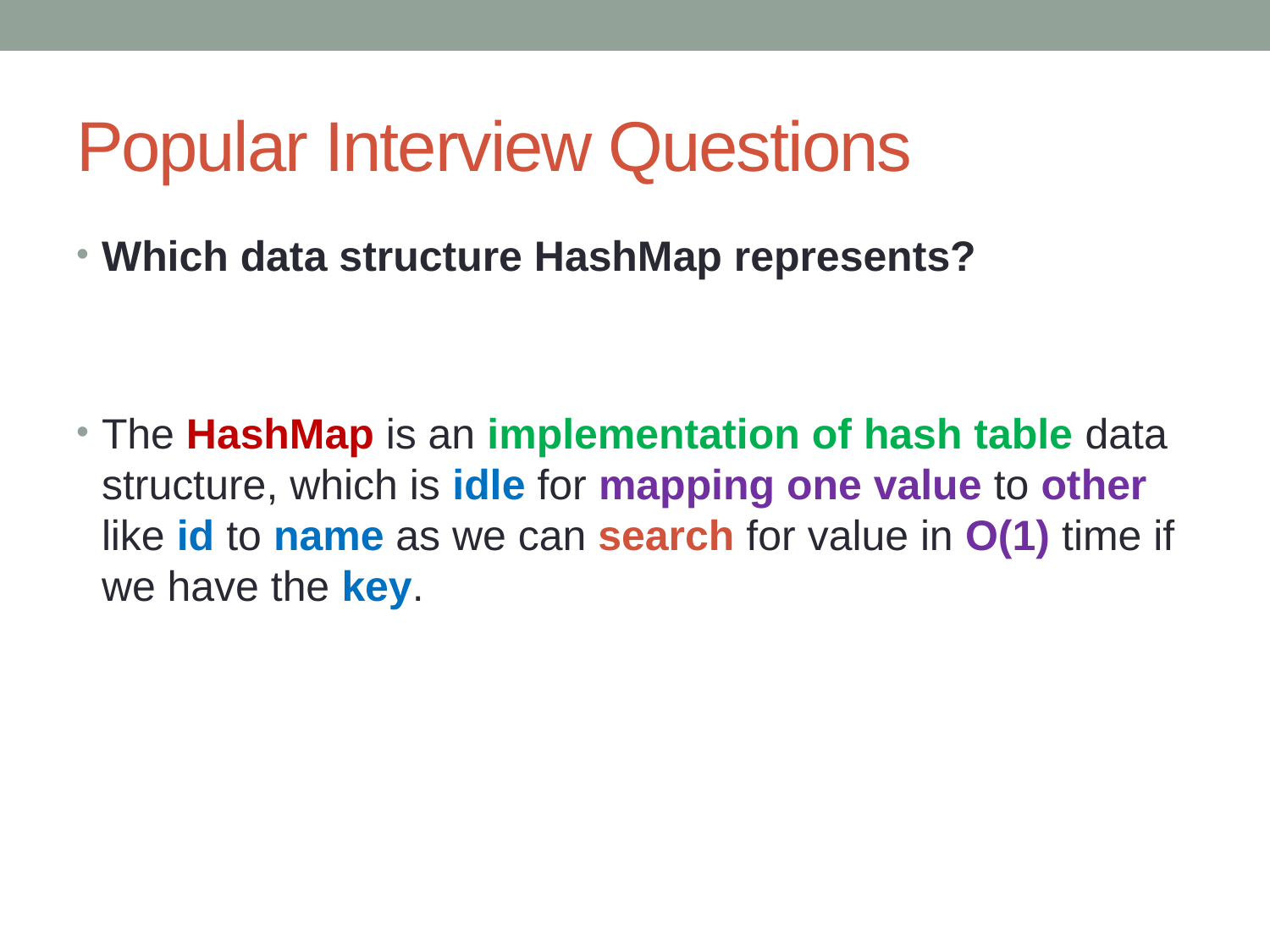

# Popular Interview Questions
Which data structure HashMap represents?

The HashMap is an implementation of hash table data structure, which is idle for mapping one value to other like id to name as we can search for value in O(1) time if we have the key.